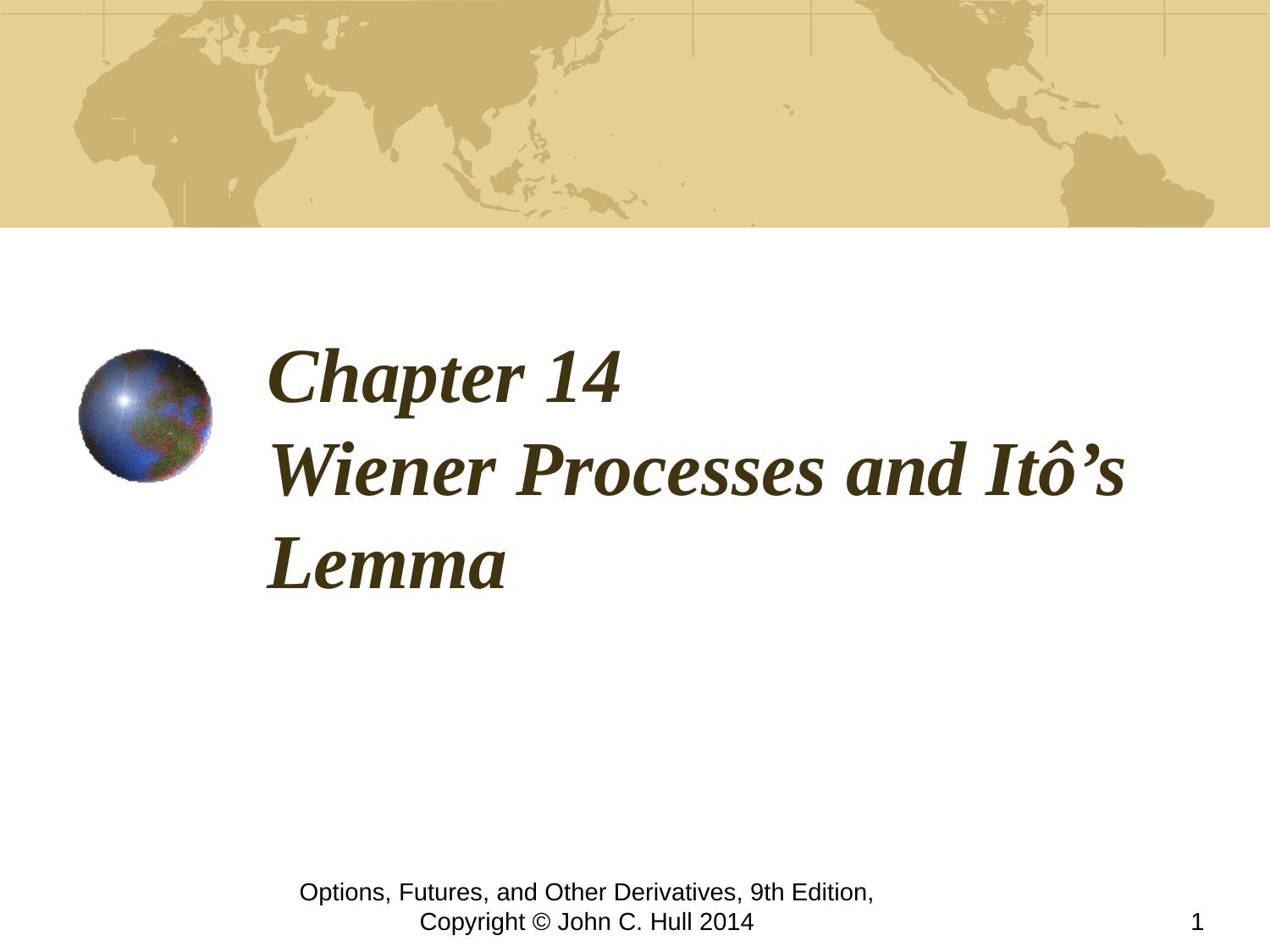

# Chapter 14 Wiener Processes and Itô’s Lemma
Options, Futures, and Other Derivatives, 9th Edition, Copyright © John C. Hull 2014
1